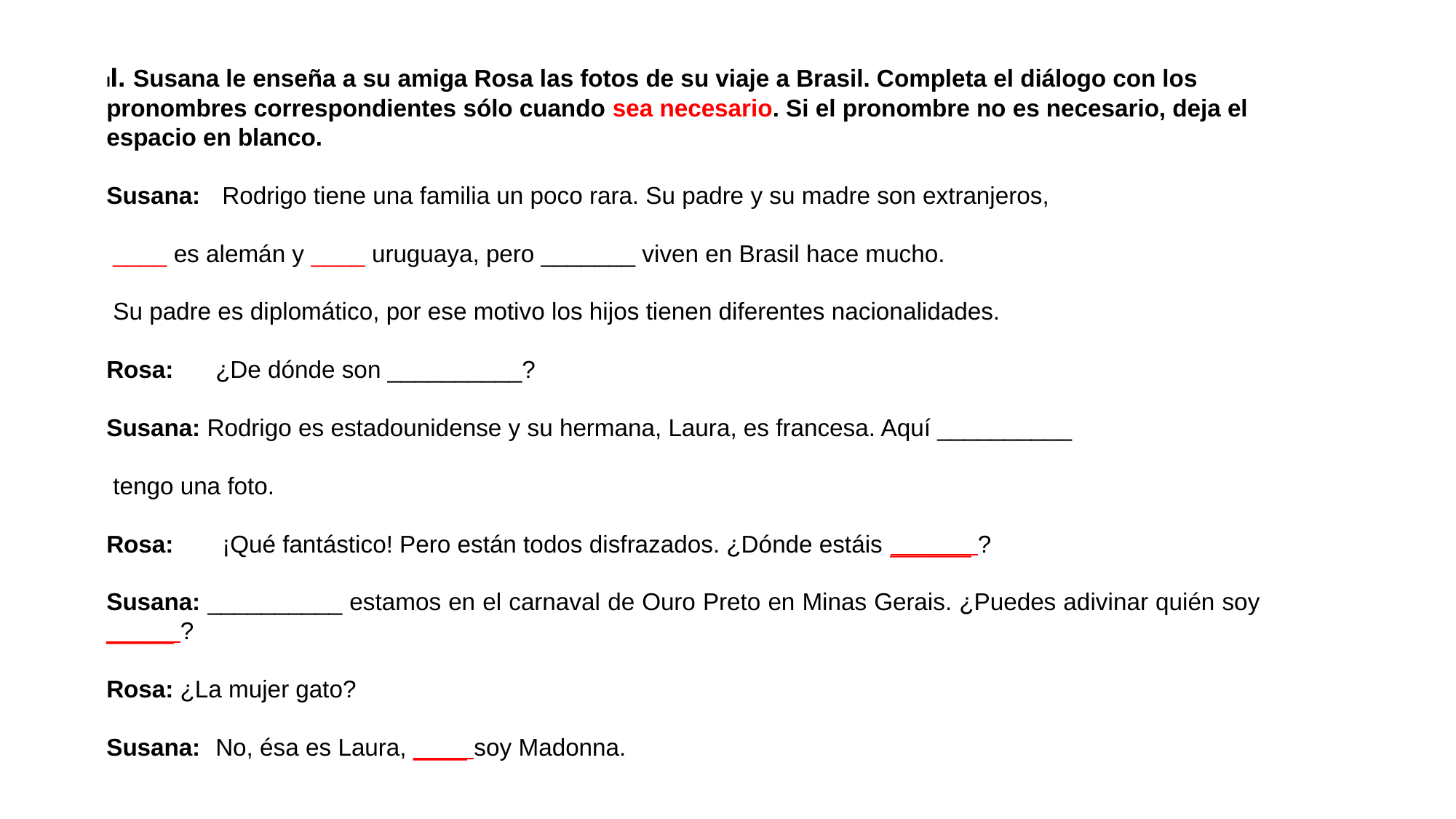

II. Susana le enseña a su amiga Rosa las fotos de su viaje a Brasil. Completa el diálogo con los pronombres correspondientes sólo cuando sea necesario. Si el pronombre no es necesario, deja el espacio en blanco.

Susana:	 Rodrigo tiene una familia un poco rara. Su padre y su madre son extranjeros,

 ____ es alemán y ____ uruguaya, pero _______ viven en Brasil hace mucho.

 Su padre es diplomático, por ese motivo los hijos tienen diferentes nacionalidades.

Rosa: 	¿De dónde son __________?

Susana: Rodrigo es estadounidense y su hermana, Laura, es francesa. Aquí __________

 tengo una foto.

Rosa:	 ¡Qué fantástico! Pero están todos disfrazados. ¿Dónde estáis ______ ?

Susana: __________ estamos en el carnaval de Ouro Preto en Minas Gerais. ¿Puedes adivinar quién soy _____ ?

Rosa: ¿La mujer gato?

Susana:	No, ésa es Laura, ____ soy Madonna.